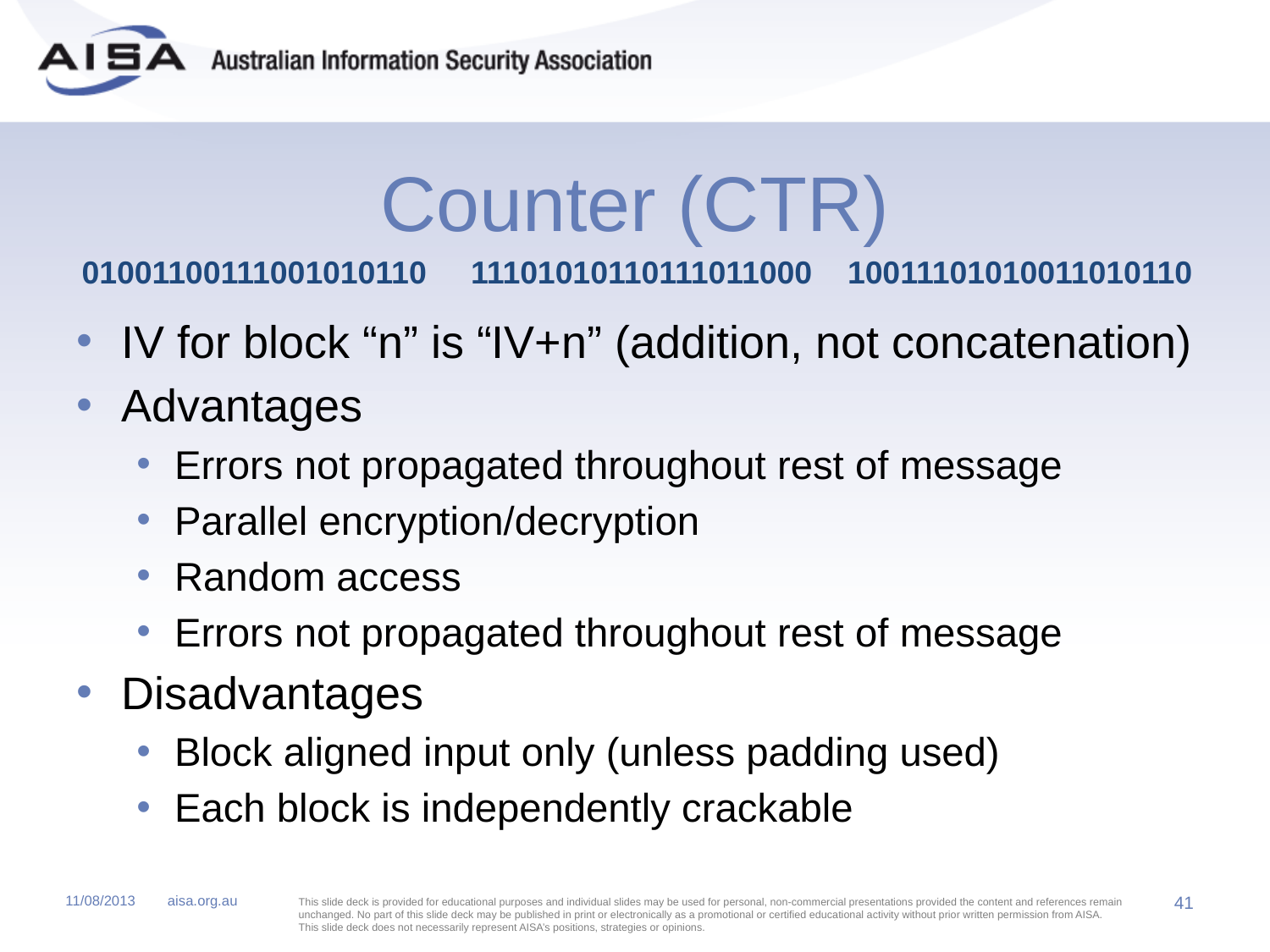

# Counter (CTR)
01001100111001010110     11101010110111011000    10011101010011010110
IV for block “n” is “IV+n” (addition, not concatenation)
Advantages
Errors not propagated throughout rest of message
Parallel encryption/decryption
Random access
Errors not propagated throughout rest of message
Disadvantages
Block aligned input only (unless padding used)
Each block is independently crackable